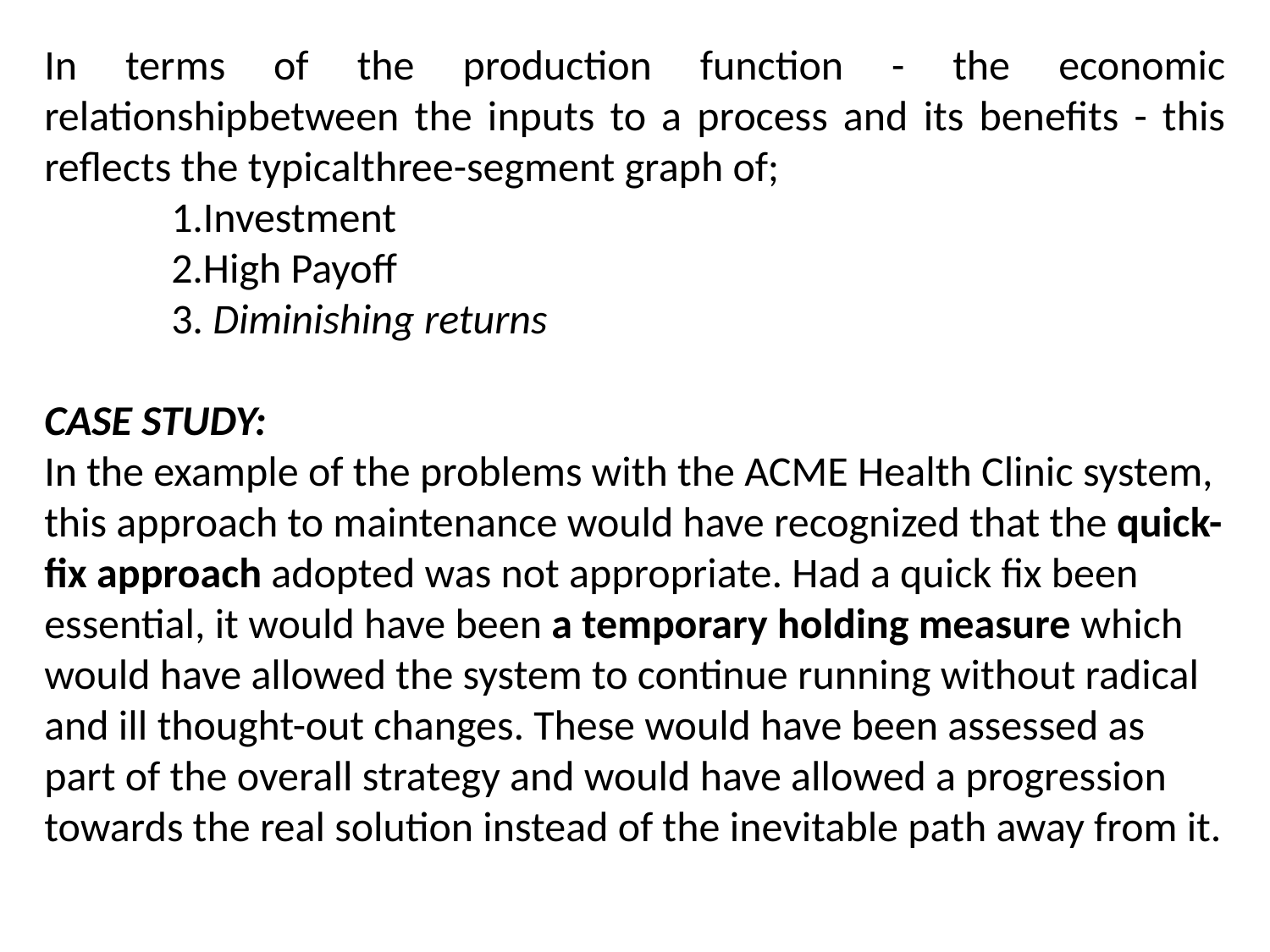

In terms of the production function - the economic relationshipbetween the inputs to a process and its benefits - this reflects the typicalthree-segment graph of;
	1.Investment
	2.High Payoff
	3. Diminishing returns

CASE STUDY:
In the example of the problems with the ACME Health Clinic system, this approach to maintenance would have recognized that the quick-fix approach adopted was not appropriate. Had a quick fix been essential, it would have been a temporary holding measure which would have allowed the system to continue running without radical and ill thought-out changes. These would have been assessed as part of the overall strategy and would have allowed a progression towards the real solution instead of the inevitable path away from it.